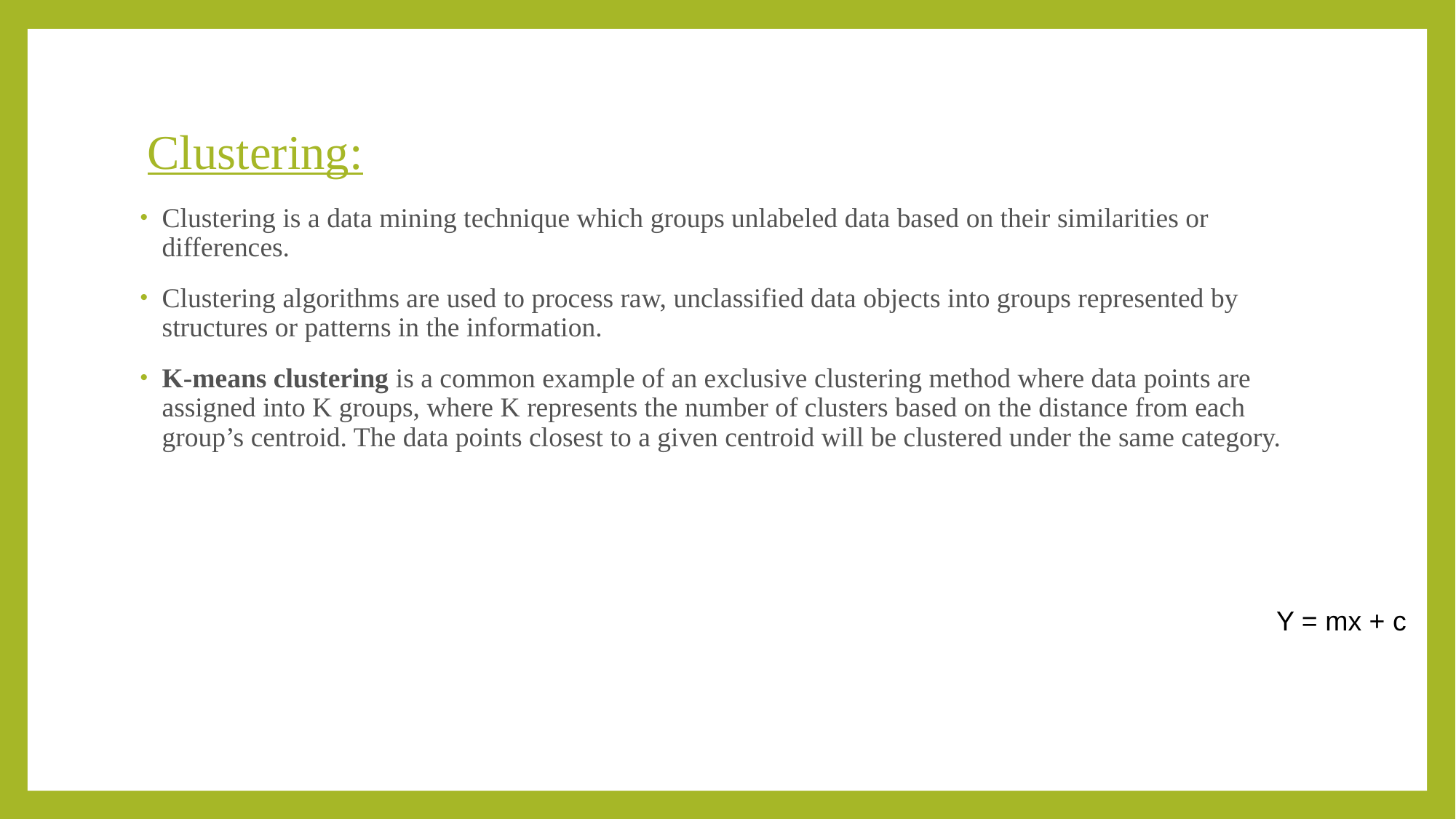

# Clustering:
Clustering is a data mining technique which groups unlabeled data based on their similarities or differences.
Clustering algorithms are used to process raw, unclassified data objects into groups represented by structures or patterns in the information.
K-means clustering is a common example of an exclusive clustering method where data points are assigned into K groups, where K represents the number of clusters based on the distance from each group’s centroid. The data points closest to a given centroid will be clustered under the same category.
Y = mx + c